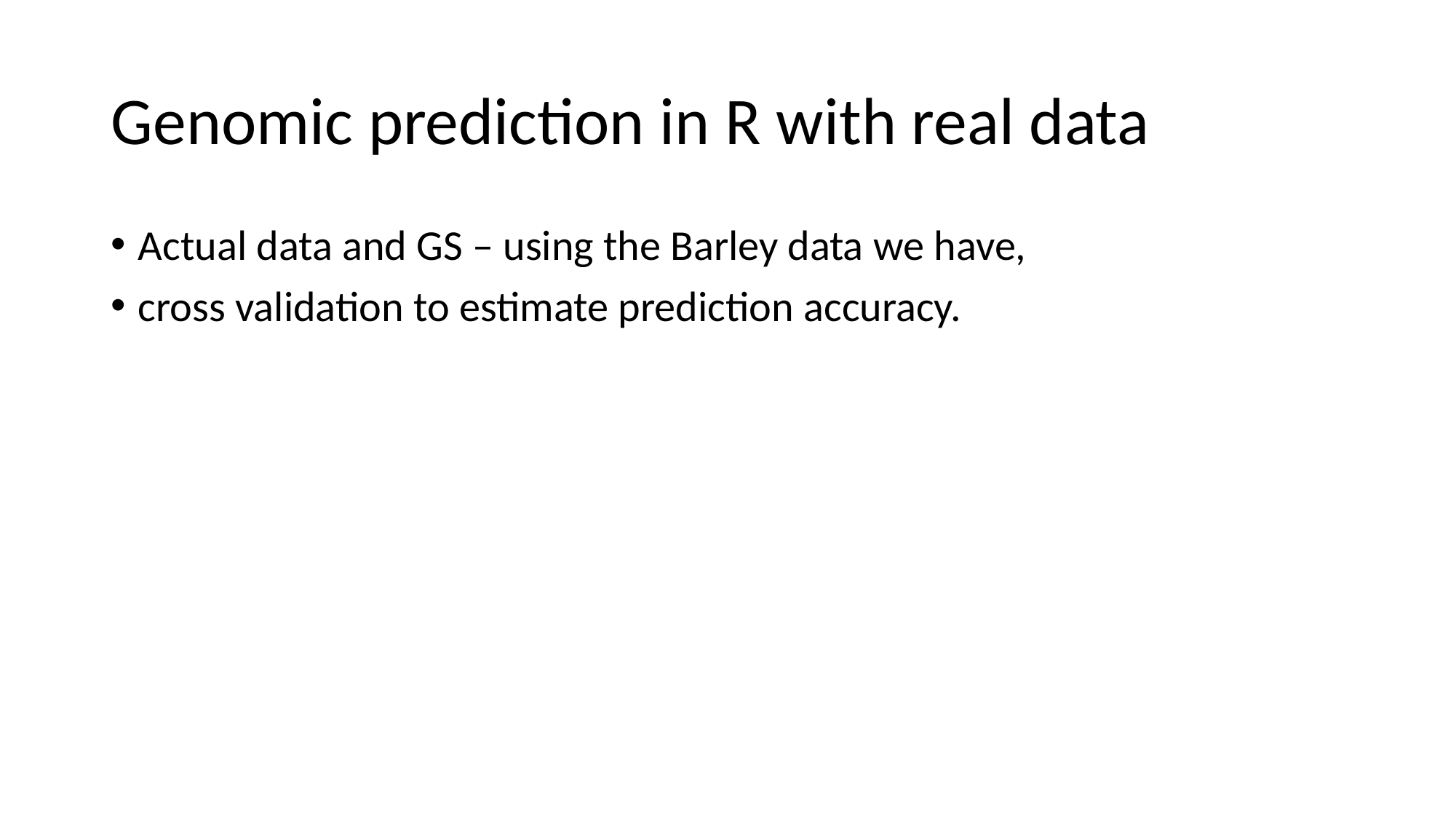

# Genomic prediction in R with real data
Actual data and GS – using the Barley data we have,
cross validation to estimate prediction accuracy.